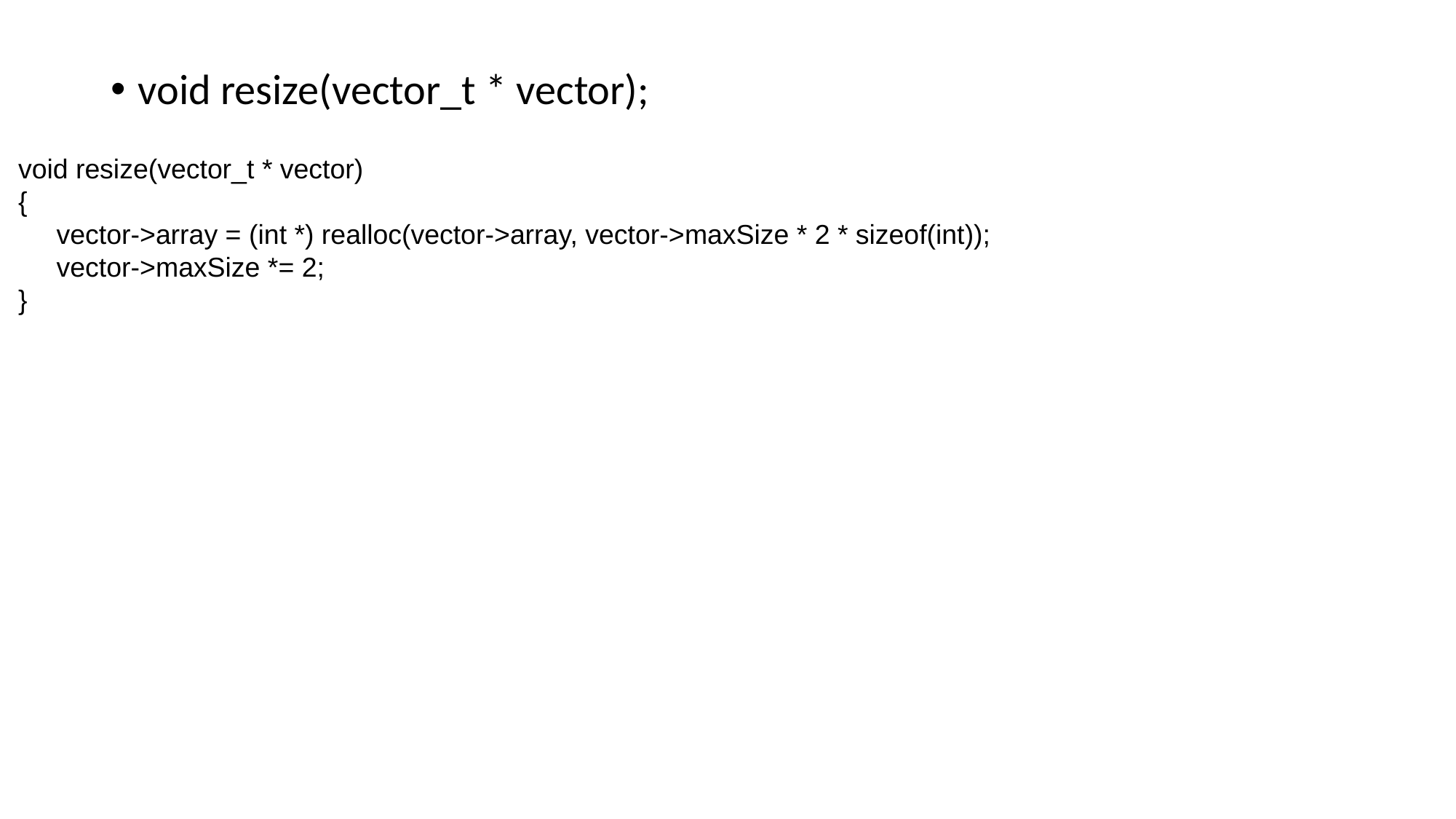

void resize(vector_t * vector);

 void resize(vector_t * vector)
 {
      vector->array = (int *) realloc(vector->array, vector->maxSize * 2 * sizeof(int));
      vector->maxSize *= 2;
 }